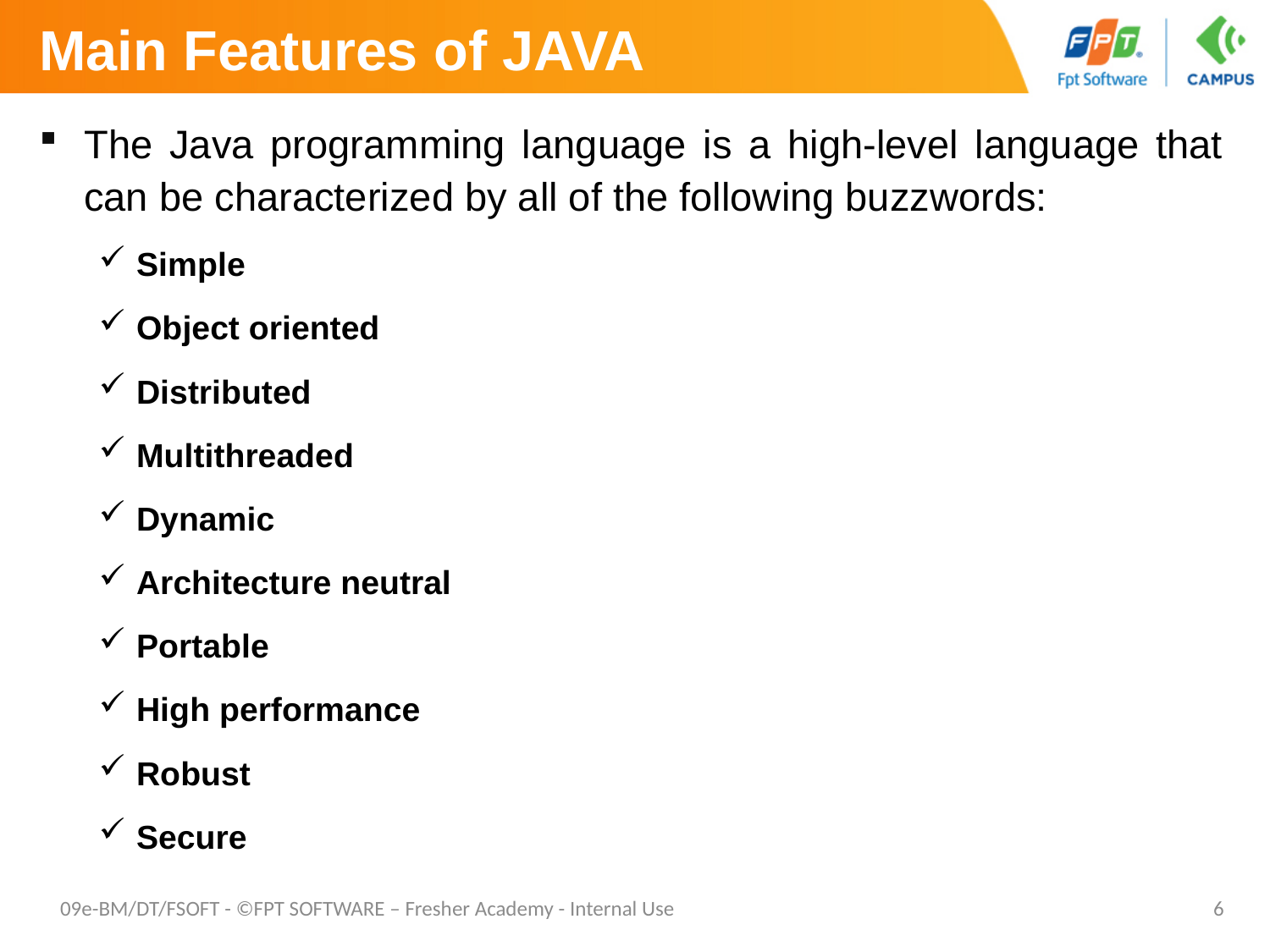

# Main Features of JAVA
The Java programming language is a high-level language that can be characterized by all of the following buzzwords:
Simple
Object oriented
Distributed
Multithreaded
Dynamic
Architecture neutral
Portable
High performance
Robust
Secure
09e-BM/DT/FSOFT - ©FPT SOFTWARE – Fresher Academy - Internal Use
6